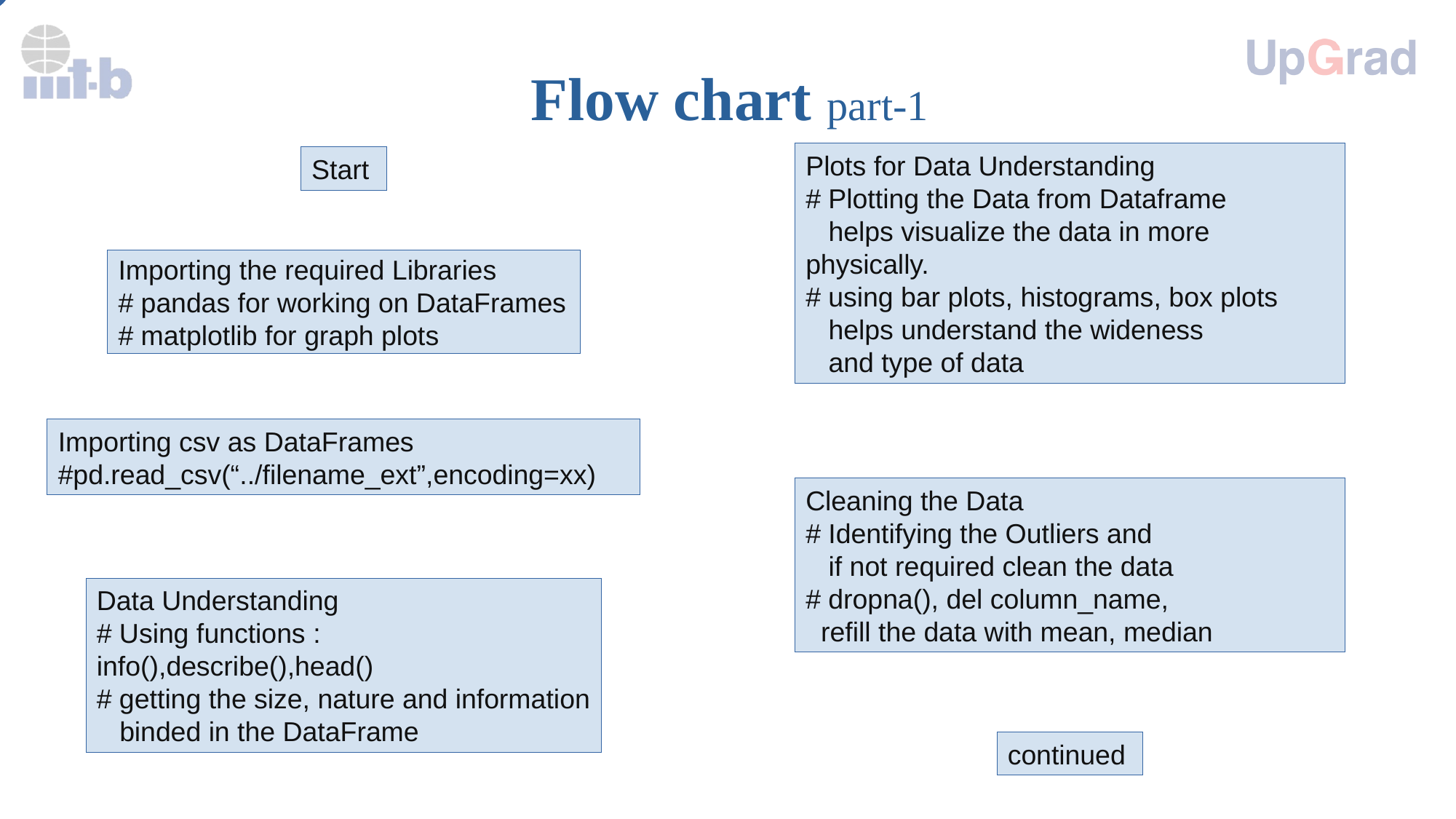

Flow chart part-1
Plots for Data Understanding
# Plotting the Data from Dataframe helps visualize the data in more physically.
# using bar plots, histograms, box plots helps understand the wideness and type of data
Start
Importing the required Libraries
# pandas for working on DataFrames
# matplotlib for graph plots
Importing csv as DataFrames
#pd.read_csv(“../filename_ext”,encoding=xx)
Cleaning the Data
# Identifying the Outliers and if not required clean the data
# dropna(), del column_name, refill the data with mean, median
Data Understanding
# Using functions : info(),describe(),head()
# getting the size, nature and information binded in the DataFrame
continued